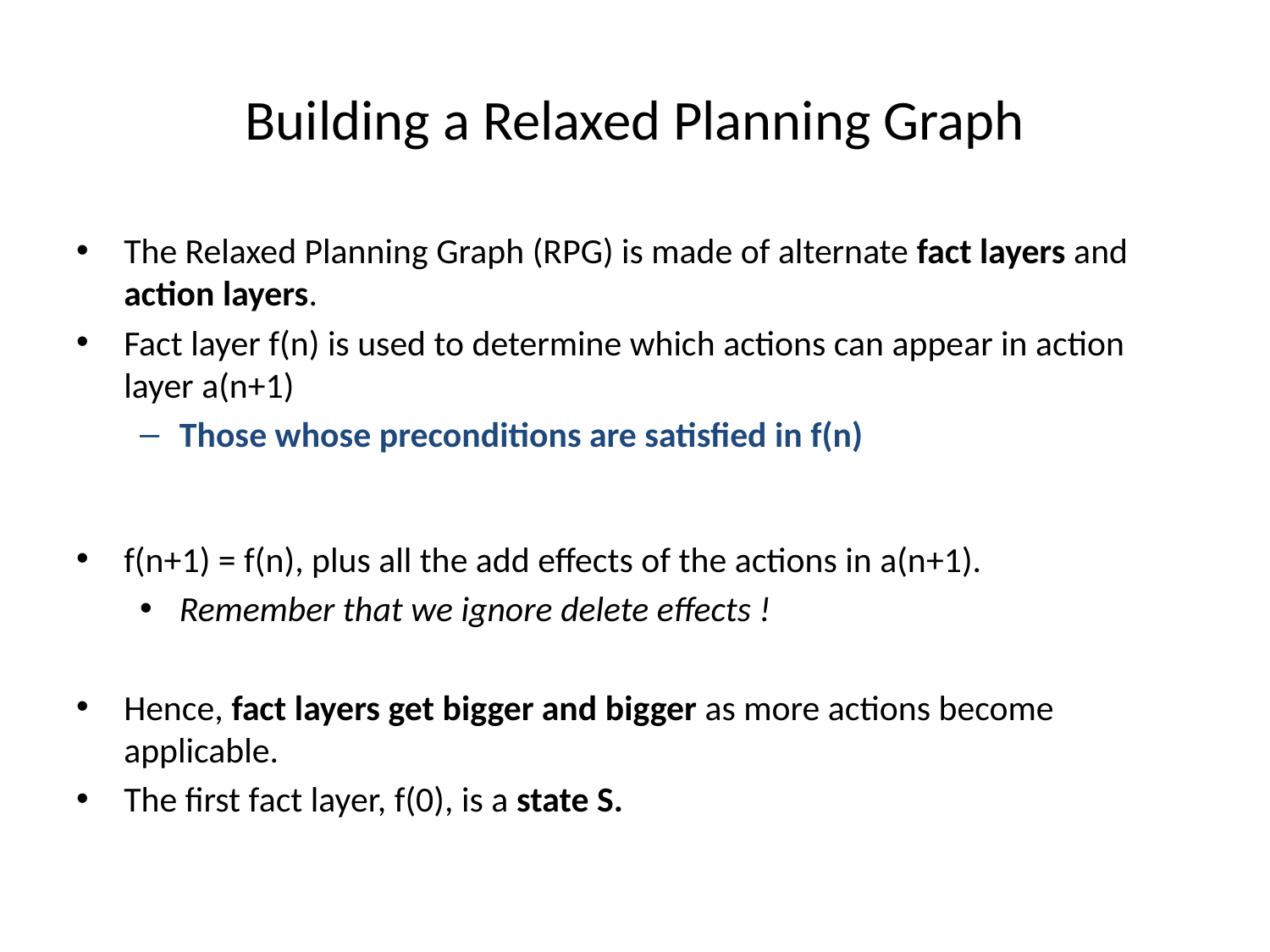

# Building a Relaxed Planning Graph
The Relaxed Planning Graph (RPG) is made of alternate fact layers and action layers.
Fact layer f(n) is used to determine which actions can appear in action layer a(n+1)
Those whose preconditions are satisfied in f(n)

f(n+1) = f(n), plus all the add effects of the actions in a(n+1).
Remember that we ignore delete effects !

Hence, fact layers get bigger and bigger as more actions become applicable.
The first fact layer, f(0), is a state S.